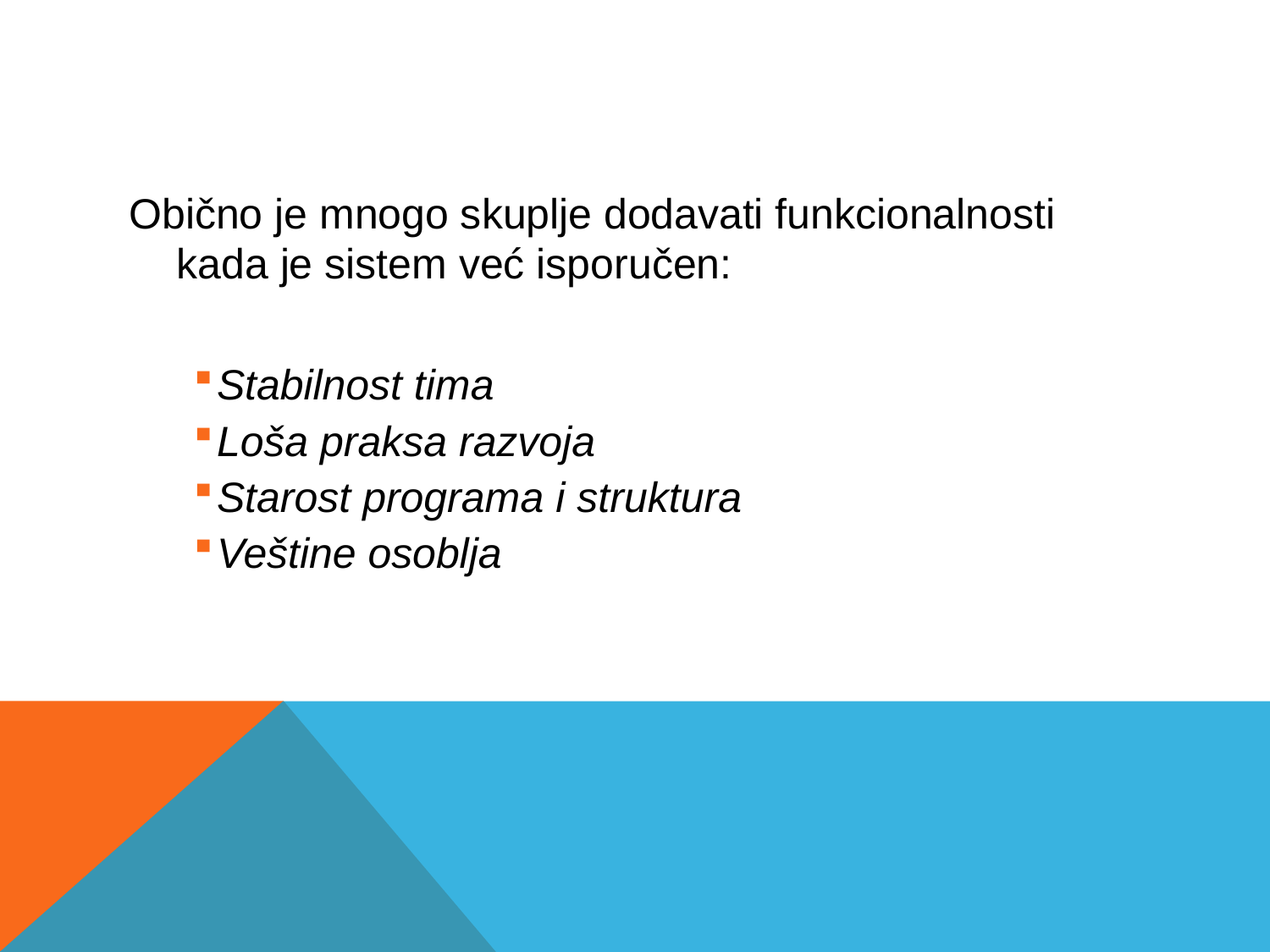

Obično je mnogo skuplje dodavati funkcionalnosti kada je sistem već isporučen:

Stabilnost tima
Loša praksa razvoja
Starost programa i struktura
Veštine osoblja